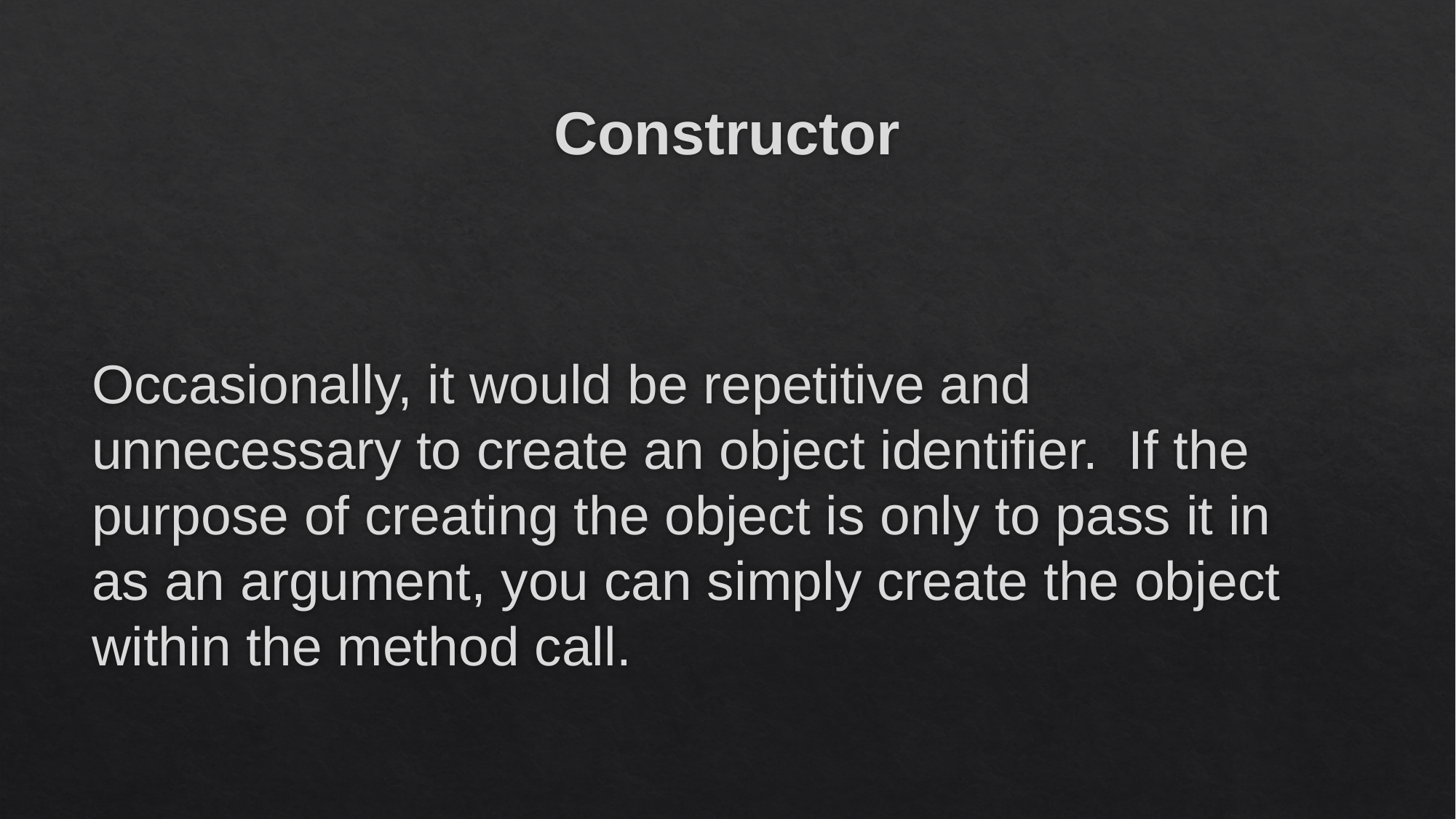

# Constructor
Occasionally, it would be repetitive and unnecessary to create an object identifier.  If the purpose of creating the object is only to pass it in as an argument, you can simply create the object within the method call.